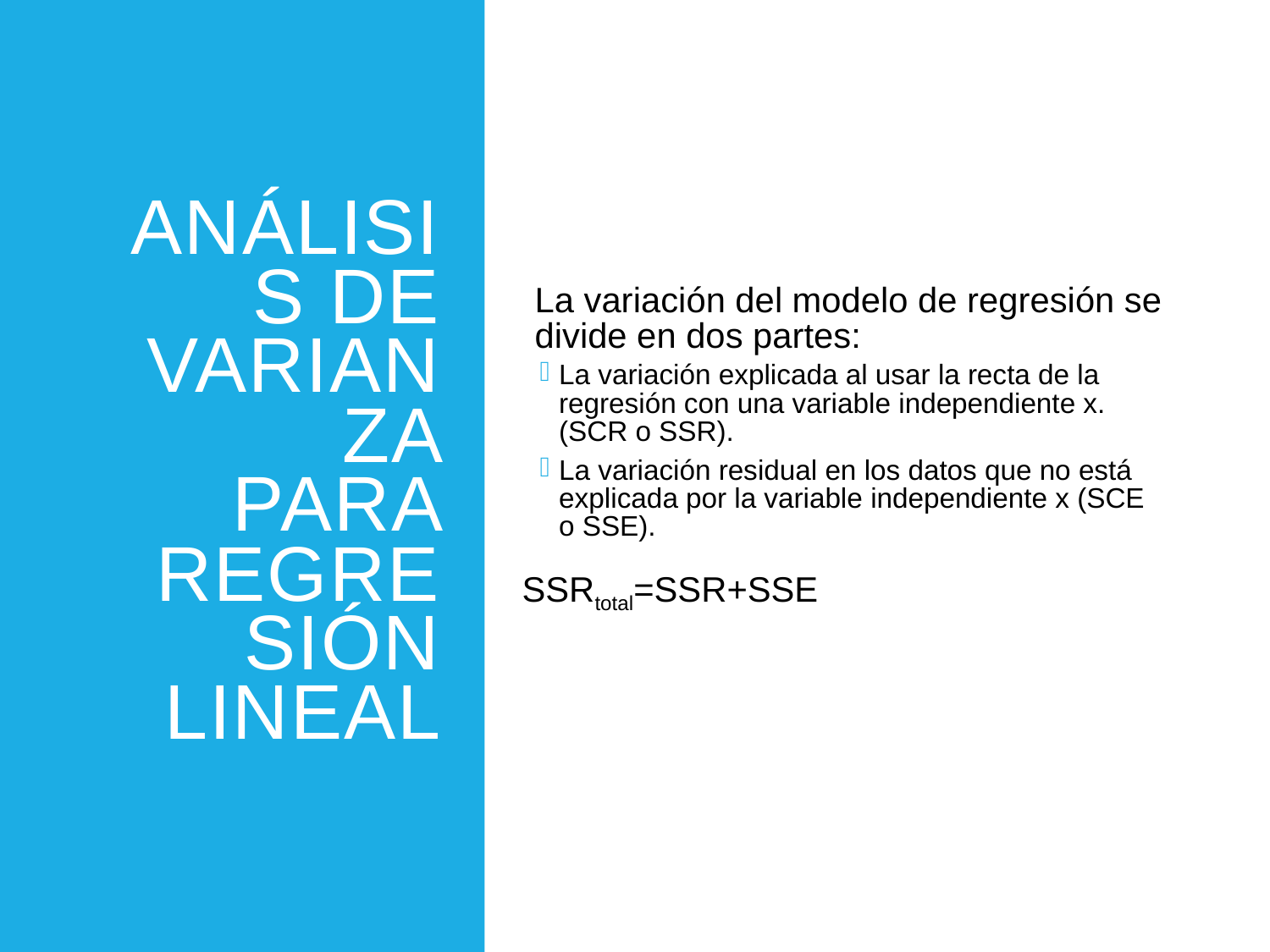

# ANÁLISIS DE VARIANZA PARA REGRESIÓN LINEAL
La variación del modelo de regresión se divide en dos partes:
La variación explicada al usar la recta de la regresión con una variable independiente x. (SCR o SSR).
La variación residual en los datos que no está explicada por la variable independiente x (SCE o SSE).
SSRtotal=SSR+SSE